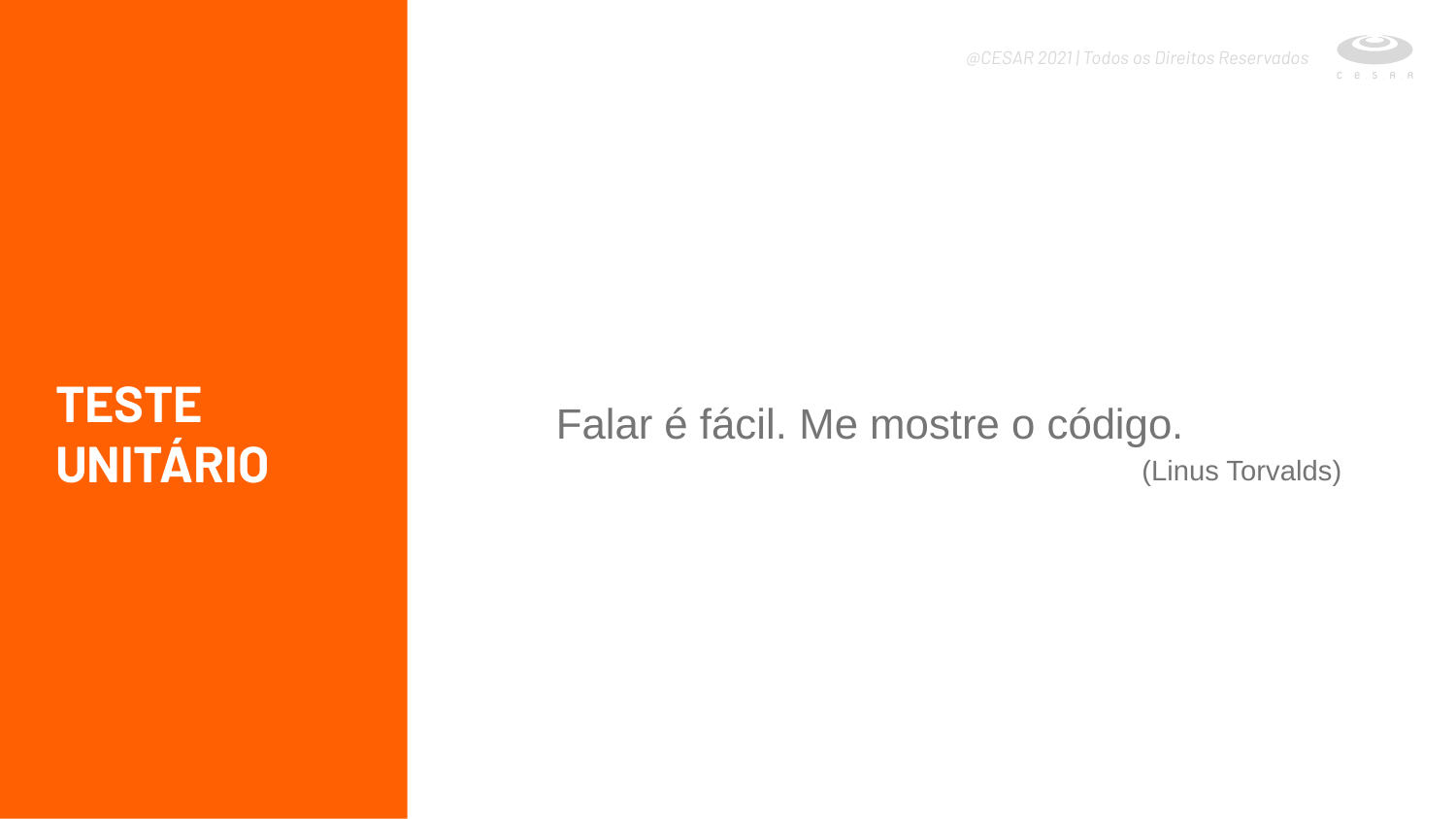

@CESAR 2021 | Todos os Direitos Reservados
TESTE UNITÁRIO
Falar é fácil. Me mostre o código.
(Linus Torvalds)